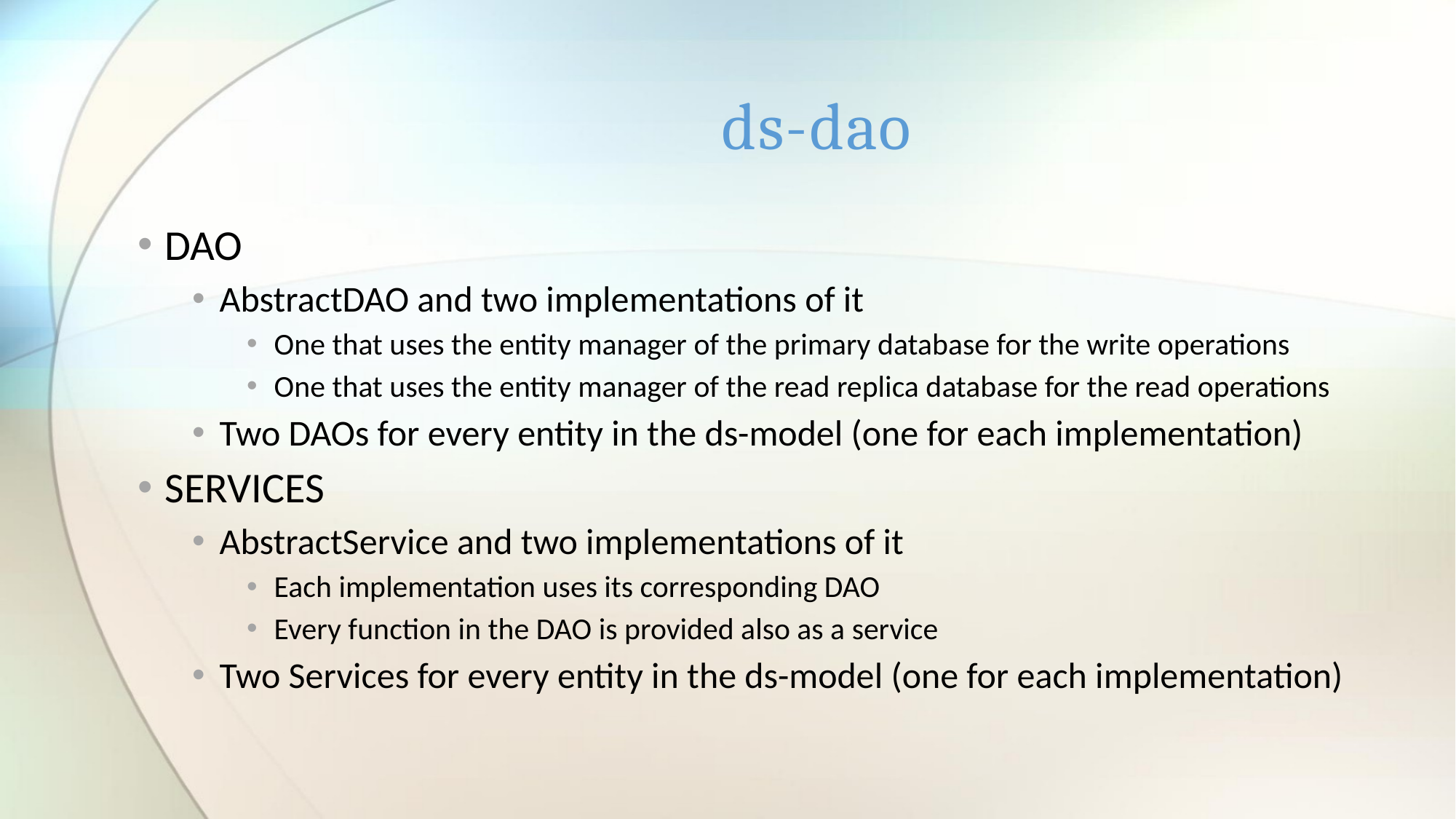

# ds-dao
DAO
AbstractDAO and two implementations of it
One that uses the entity manager of the primary database for the write operations
One that uses the entity manager of the read replica database for the read operations
Two DAOs for every entity in the ds-model (one for each implementation)
SERVICES
AbstractService and two implementations of it
Each implementation uses its corresponding DAO
Every function in the DAO is provided also as a service
Two Services for every entity in the ds-model (one for each implementation)